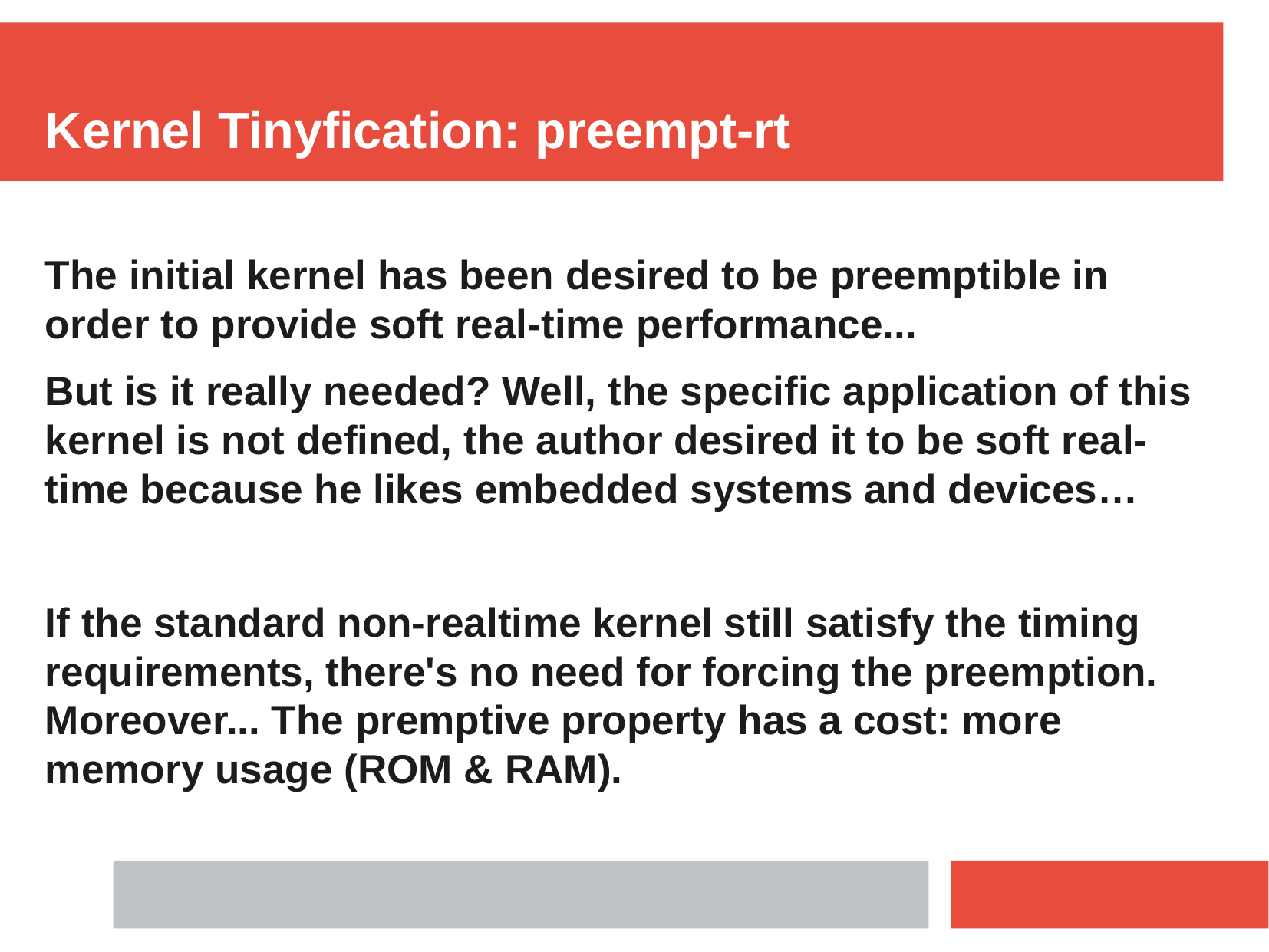

Kernel Tinyfication: preempt-rt
The initial kernel has been desired to be preemptible in order to provide soft real-time performance...
But is it really needed? Well, the specific application of this kernel is not defined, the author desired it to be soft real-time because he likes embedded systems and devices…

If the standard non-realtime kernel still satisfy the timing requirements, there's no need for forcing the preemption. Moreover... The premptive property has a cost: more memory usage (ROM & RAM).